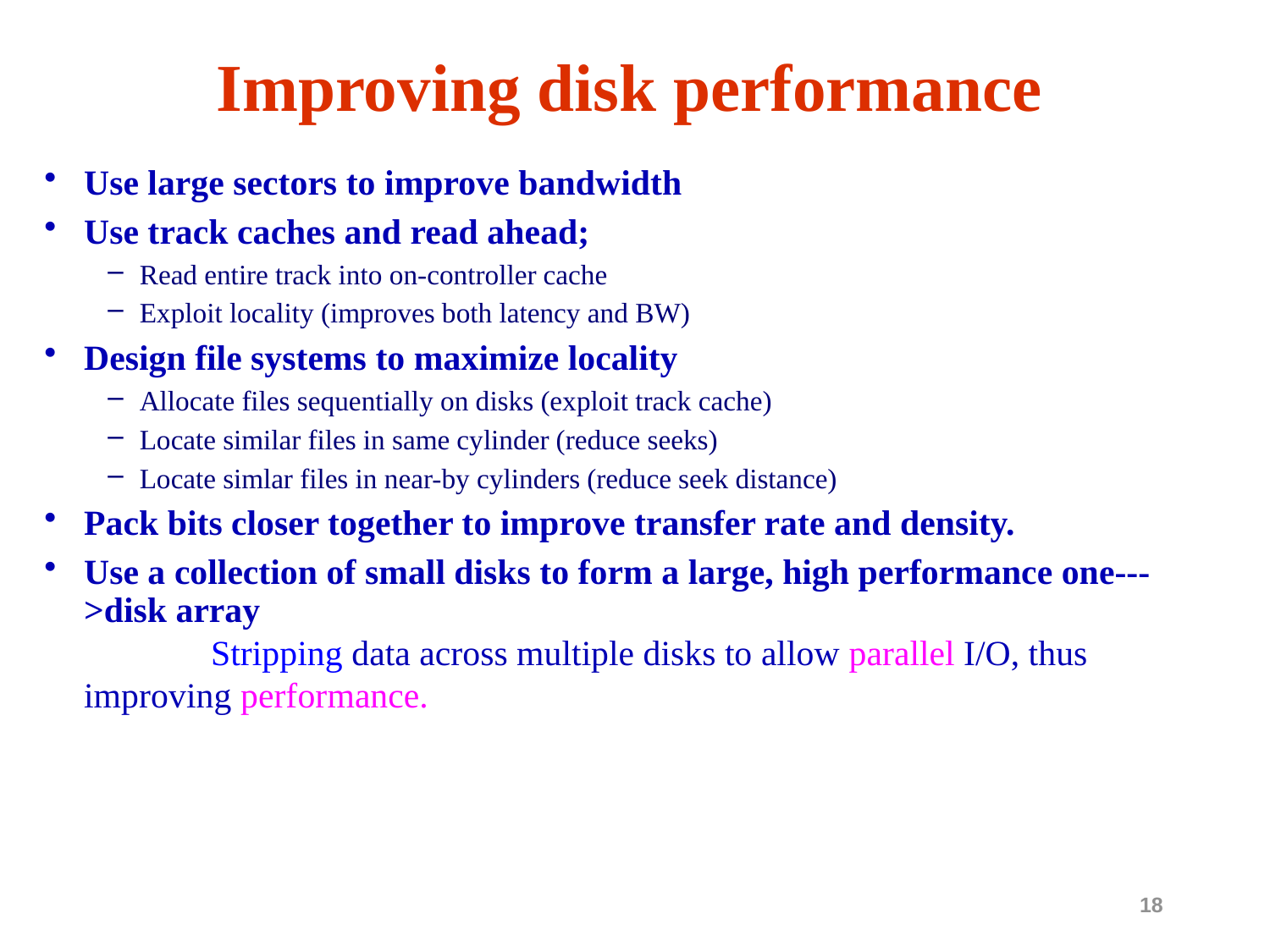

# Improving disk performance
Use large sectors to improve bandwidth
Use track caches and read ahead;
Read entire track into on-controller cache
Exploit locality (improves both latency and BW)
Design file systems to maximize locality
Allocate files sequentially on disks (exploit track cache)
Locate similar files in same cylinder (reduce seeks)
Locate simlar files in near-by cylinders (reduce seek distance)
Pack bits closer together to improve transfer rate and density.
Use a collection of small disks to form a large, high performance one--->disk array
		Stripping data across multiple disks to allow parallel I/O, thus improving performance.